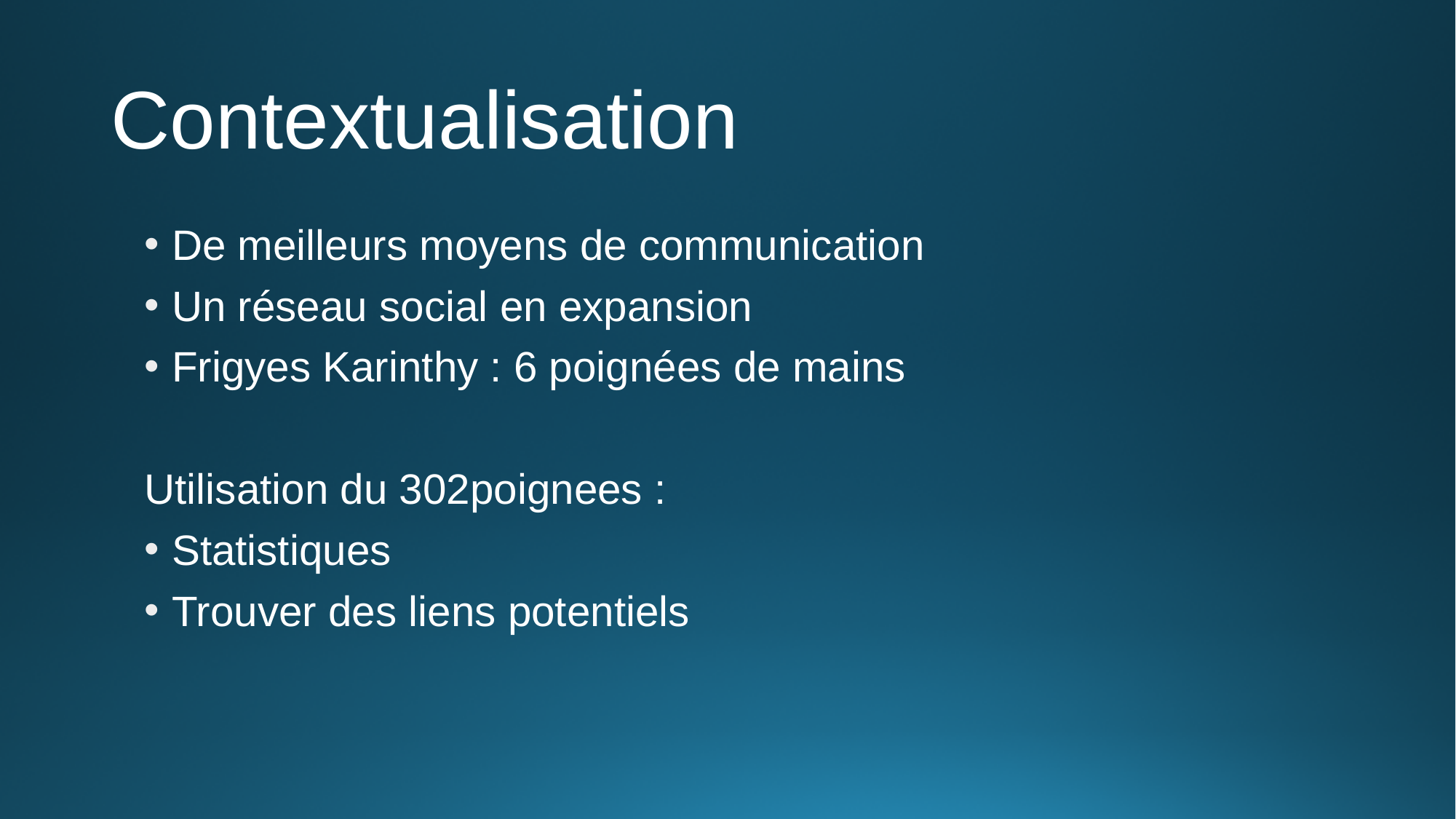

# Contextualisation
De meilleurs moyens de communication
Un réseau social en expansion
Frigyes Karinthy : 6 poignées de mains

Utilisation du 302poignees :
Statistiques
Trouver des liens potentiels